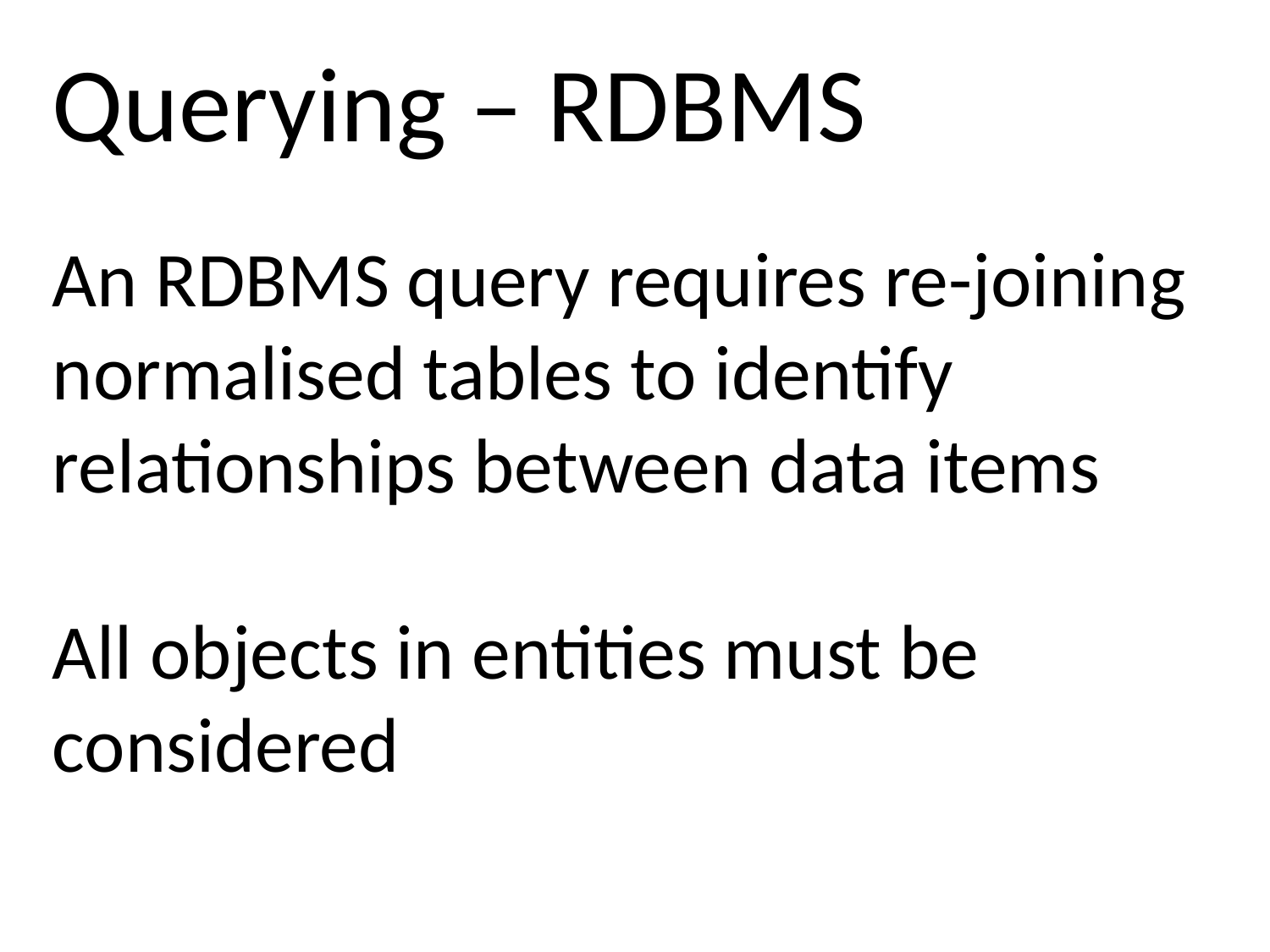

Querying – RDBMS
# An RDBMS query requires re-joining normalised tables to identify relationships between data items All objects in entities must be considered